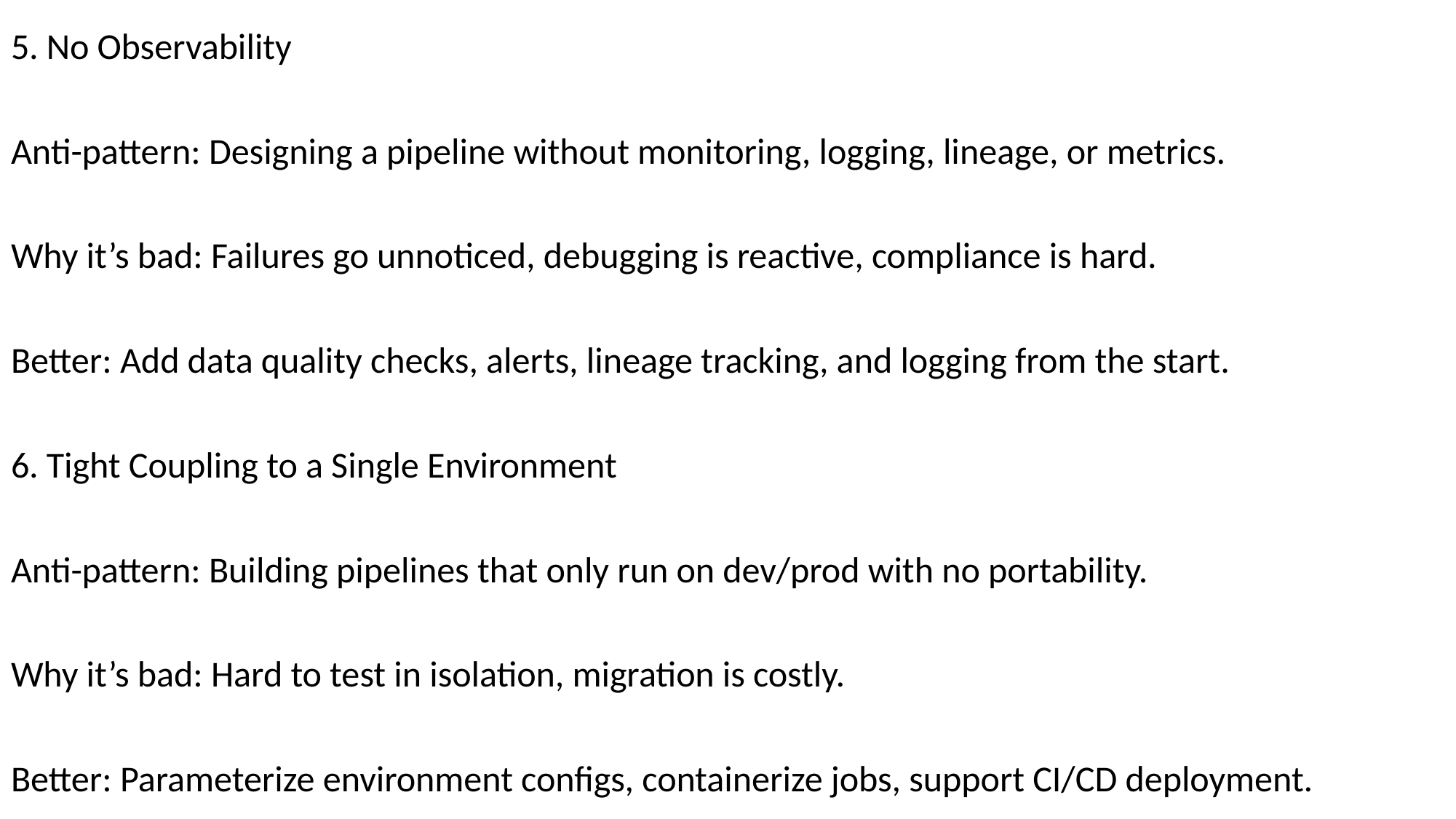

5. No Observability

Anti-pattern: Designing a pipeline without monitoring, logging, lineage, or metrics.

Why it’s bad: Failures go unnoticed, debugging is reactive, compliance is hard.

Better: Add data quality checks, alerts, lineage tracking, and logging from the start.

6. Tight Coupling to a Single Environment

Anti-pattern: Building pipelines that only run on dev/prod with no portability.

Why it’s bad: Hard to test in isolation, migration is costly.

Better: Parameterize environment configs, containerize jobs, support CI/CD deployment.